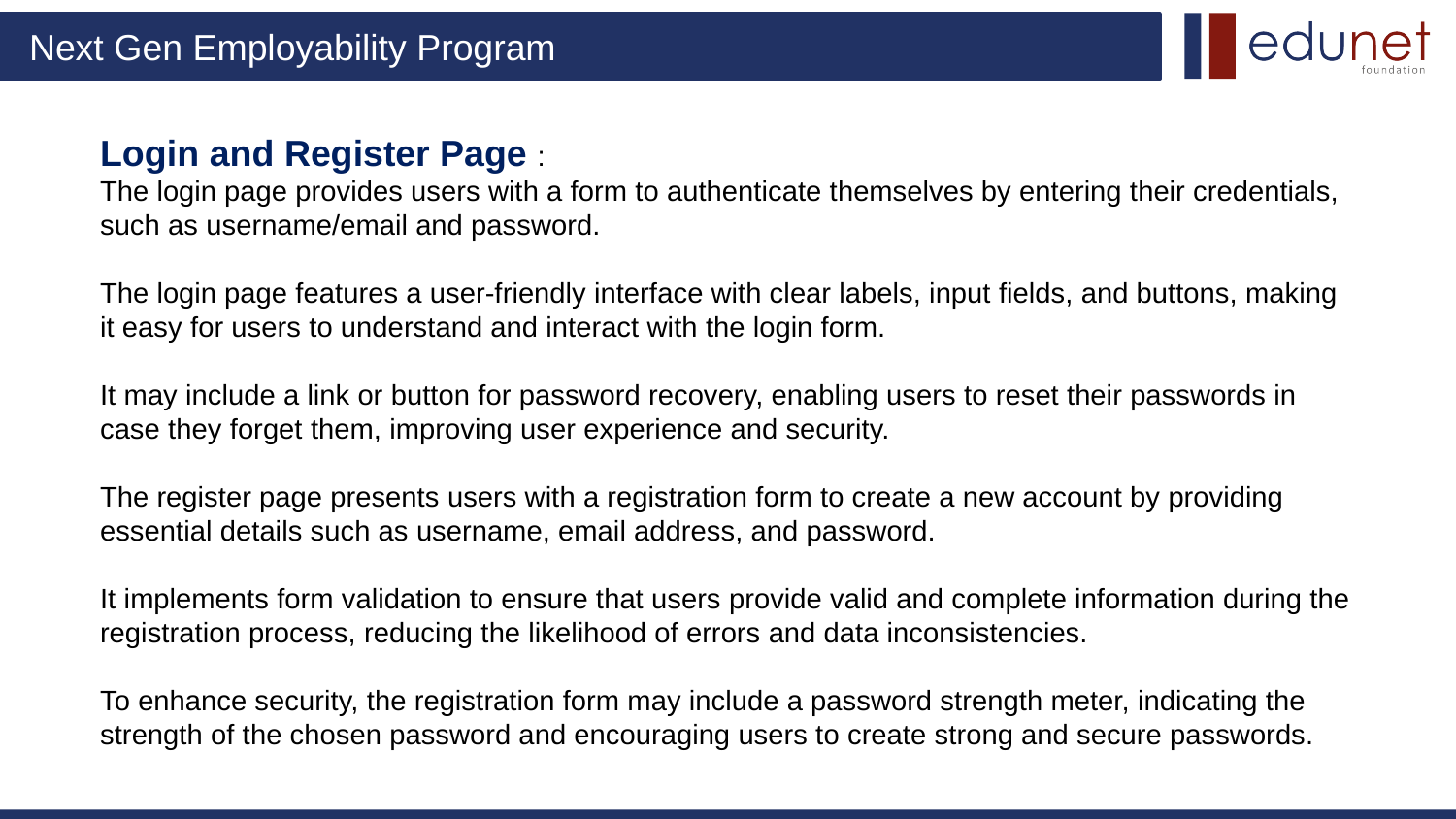

# Login and Register Page : The login page provides users with a form to authenticate themselves by entering their credentials, such as username/email and password. The login page features a user-friendly interface with clear labels, input fields, and buttons, making it easy for users to understand and interact with the login form. It may include a link or button for password recovery, enabling users to reset their passwords in case they forget them, improving user experience and security. The register page presents users with a registration form to create a new account by providing essential details such as username, email address, and password. It implements form validation to ensure that users provide valid and complete information during the registration process, reducing the likelihood of errors and data inconsistencies. To enhance security, the registration form may include a password strength meter, indicating the strength of the chosen password and encouraging users to create strong and secure passwords.